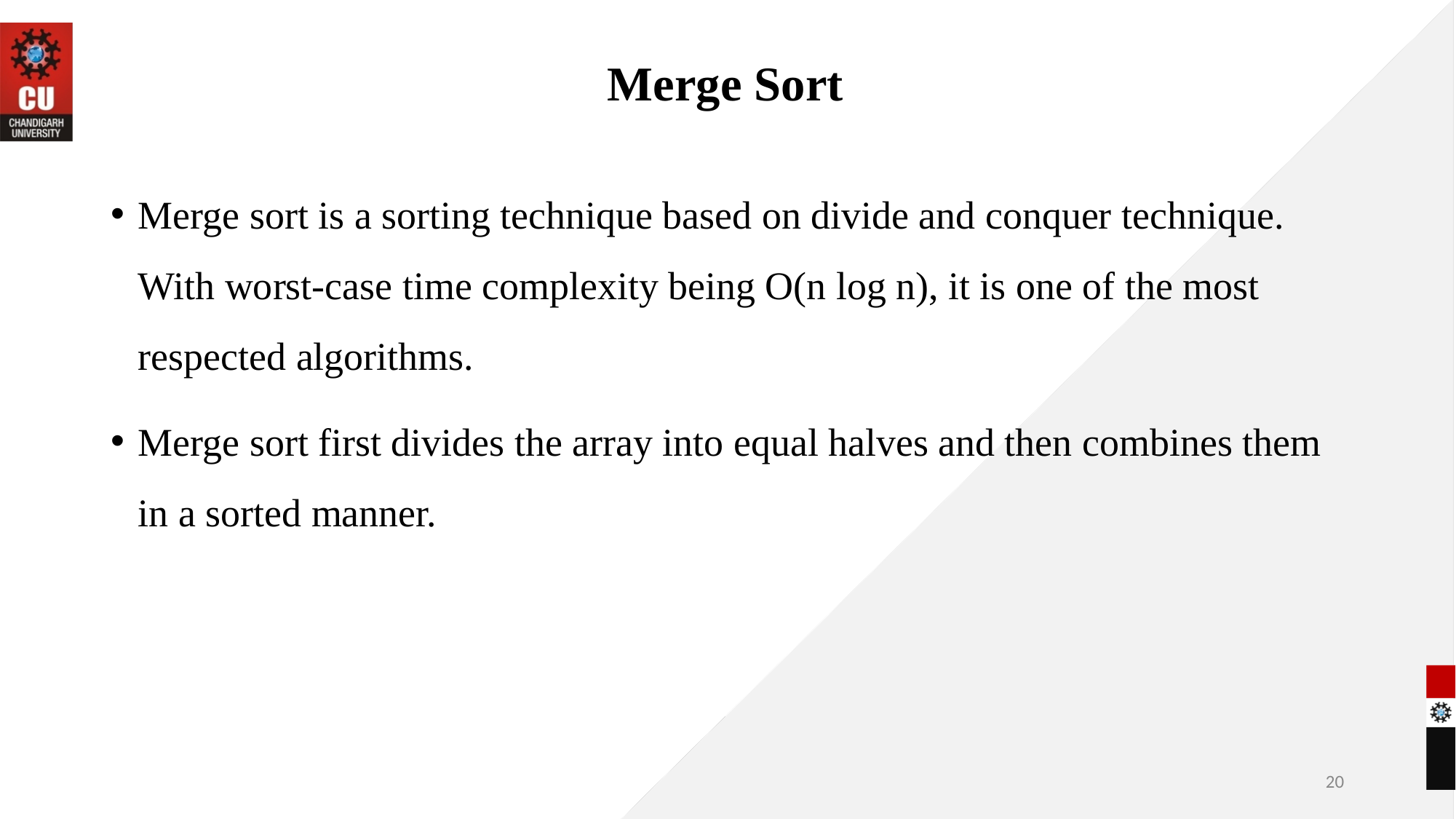

# Merge Sort
Merge sort is a sorting technique based on divide and conquer technique. With worst-case time complexity being Ο(n log n), it is one of the most respected algorithms.
Merge sort first divides the array into equal halves and then combines them in a sorted manner.
20